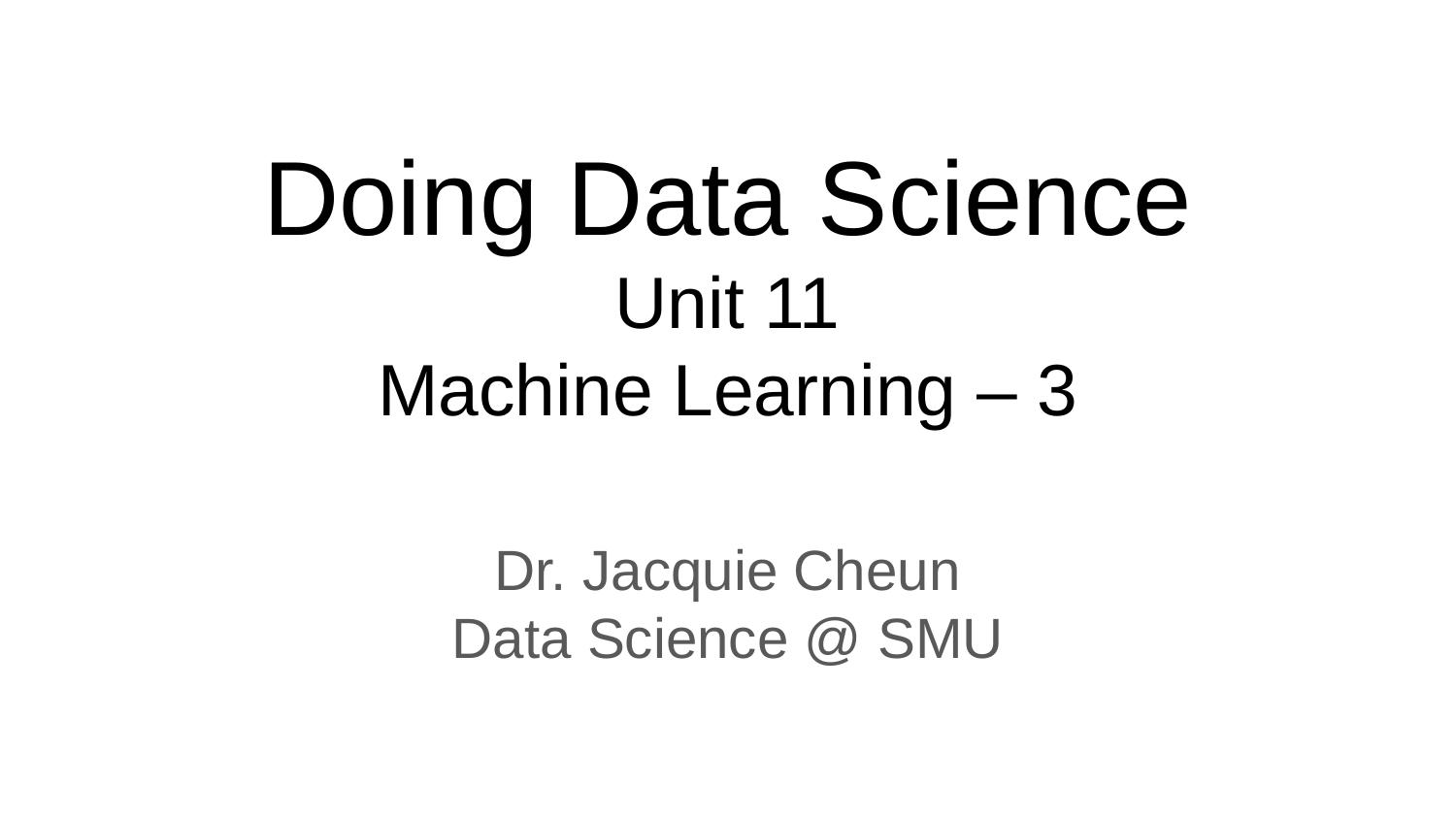

# Doing Data Science
Unit 11
Machine Learning – 3

Dr. Jacquie Cheun
Data Science @ SMU